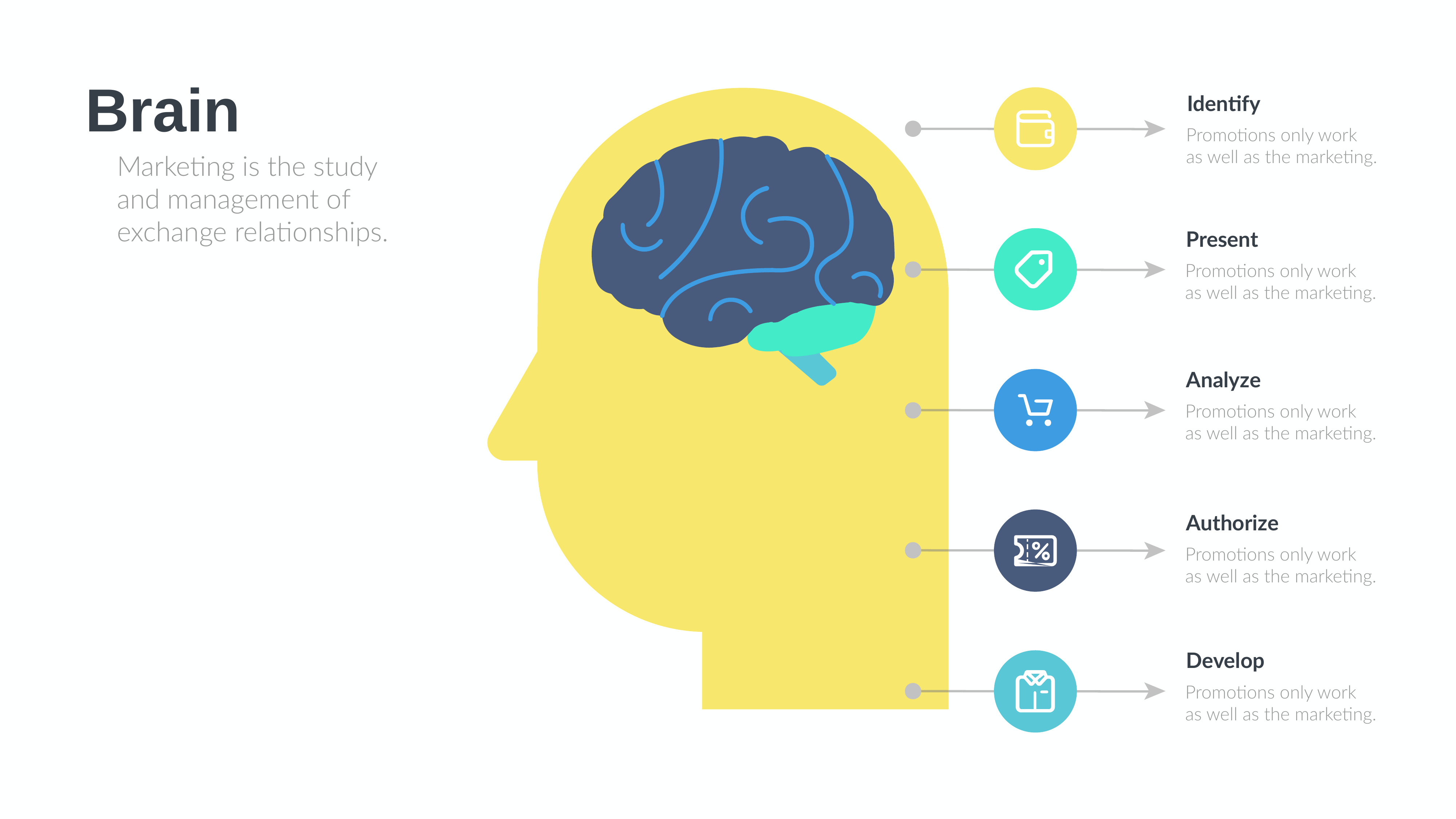

Brain
Marketing is the study
and management of
exchange relationships.
Identify
Promotions only work
as well as the marketing.

Present
Promotions only work
as well as the marketing.

Analyze
Promotions only work
as well as the marketing.

Authorize
Promotions only work
as well as the marketing.

Develop
Promotions only work
as well as the marketing.